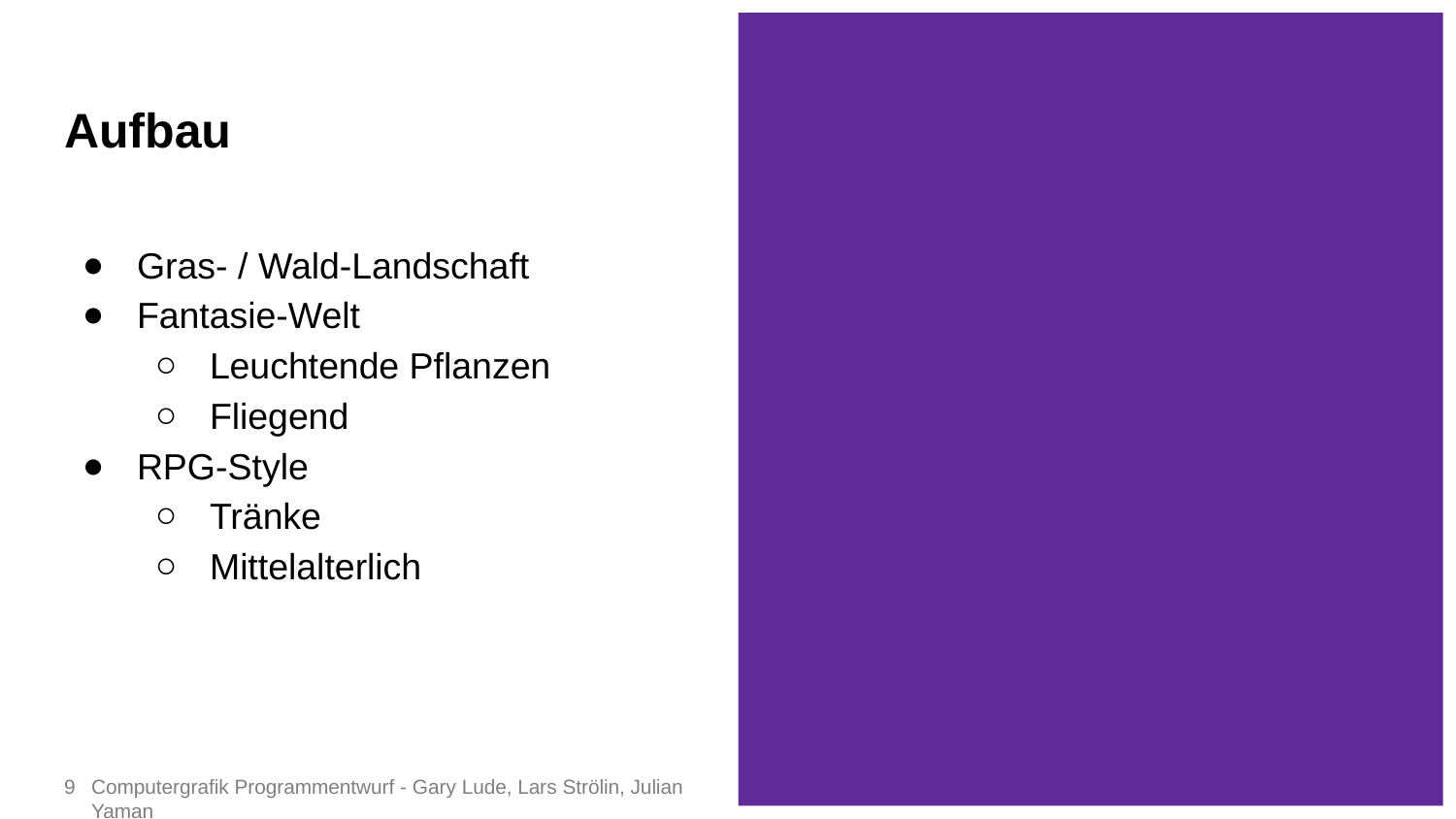

# Aufbau
Gras- / Wald-Landschaft
Fantasie-Welt
Leuchtende Pflanzen
Fliegend
RPG-Style
Tränke
Mittelalterlich
9